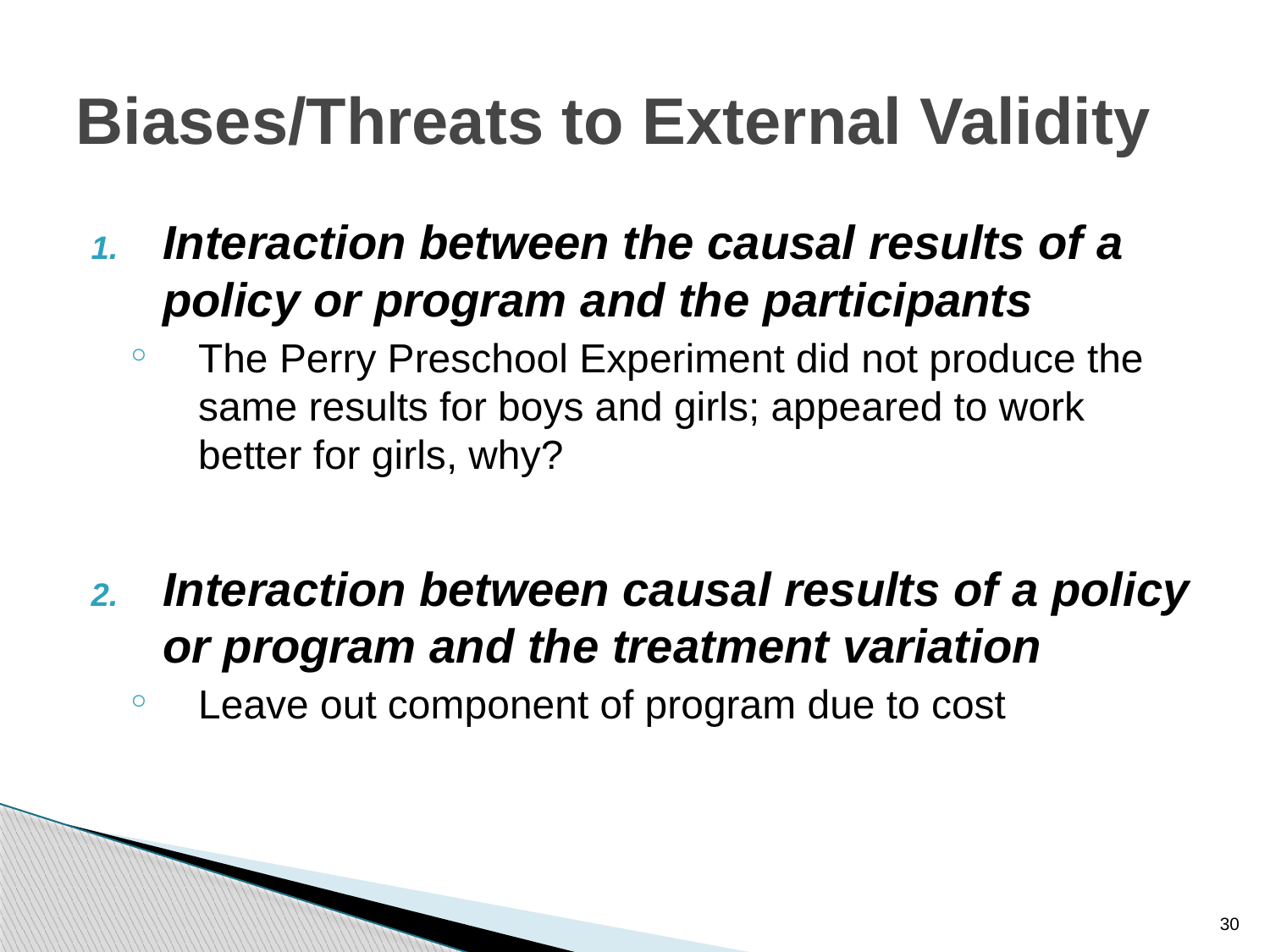

# Biases/Threats to External Validity
Interaction between the causal results of a policy or program and the participants
The Perry Preschool Experiment did not produce the same results for boys and girls; appeared to work better for girls, why?

Interaction between causal results of a policy or program and the treatment variation
Leave out component of program due to cost
30